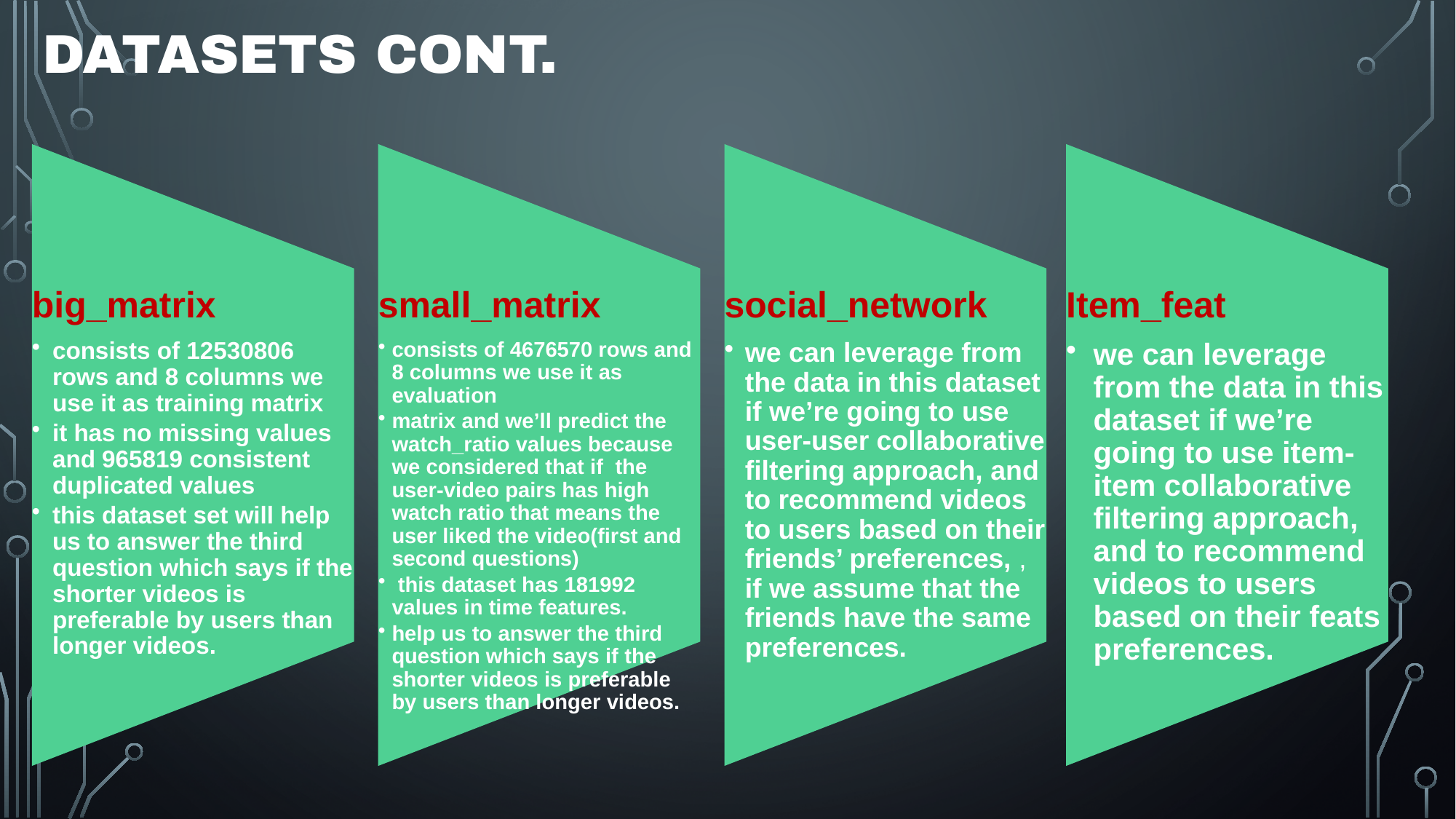

# Datasets cont.
big_matrix
consists of 12530806 rows and 8 columns we use it as training matrix
it has no missing values and 965819 consistent duplicated values
this dataset set will help us to answer the third question which says if the shorter videos is preferable by users than longer videos.
small_matrix
consists of 4676570 rows and 8 columns we use it as evaluation
matrix and we’ll predict the watch_ratio values because we considered that if  the user-video pairs has high watch ratio that means the user liked the video(first and second questions)
 this dataset has 181992 values in time features.
help us to answer the third question which says if the shorter videos is preferable by users than longer videos.
social_network
we can leverage from the data in this dataset if we’re going to use user-user collaborative filtering approach, and to recommend videos to users based on their friends’ preferences, , if we assume that the friends have the same preferences.
Item_feat
we can leverage from the data in this dataset if we’re going to use item-item collaborative filtering approach, and to recommend videos to users based on their feats preferences.